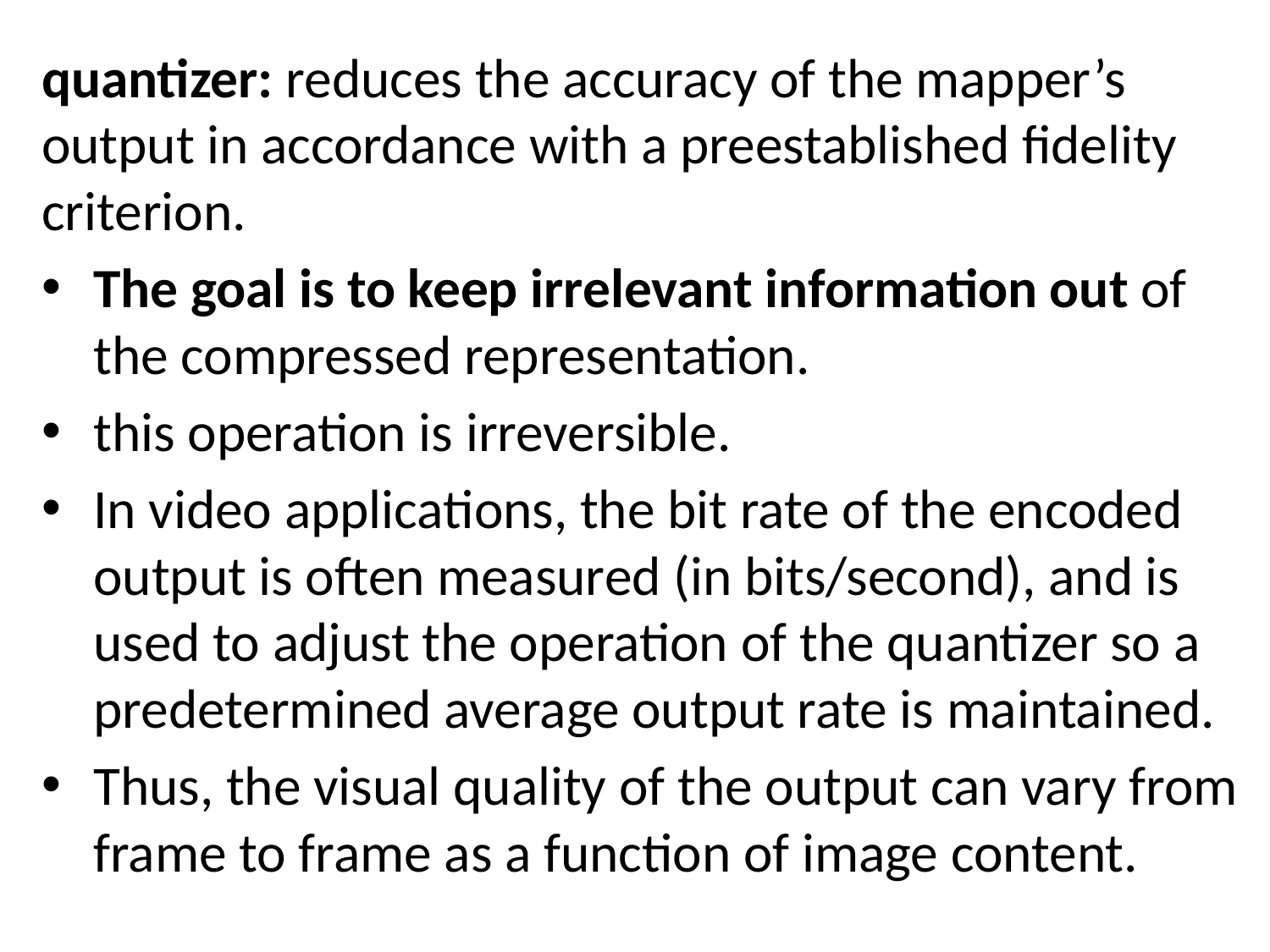

quantizer: reduces the accuracy of the mapper’s output in accordance with a preestablished ﬁdelity criterion.
The goal is to keep irrelevant information out of the compressed representation.
this operation is irreversible.
In video applications, the bit rate of the encoded output is often measured (in bits/second), and is used to adjust the operation of the quantizer so a predetermined average output rate is maintained.
Thus, the visual quality of the output can vary from frame to frame as a function of image content.